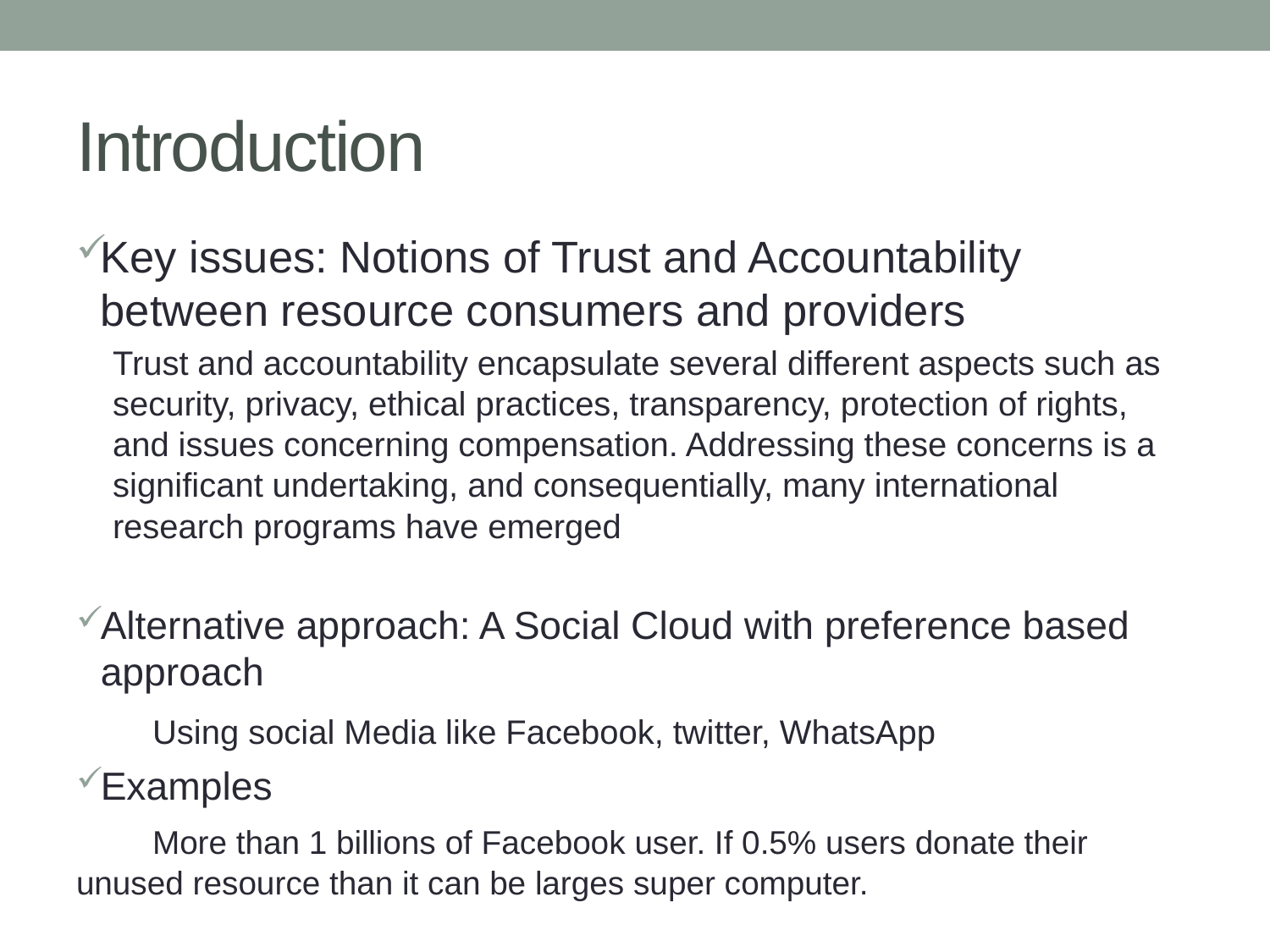

# Introduction
Key issues: Notions of Trust and Accountability between resource consumers and providers
Trust and accountability encapsulate several different aspects such as security, privacy, ethical practices, transparency, protection of rights, and issues concerning compensation. Addressing these concerns is a significant undertaking, and consequentially, many international research programs have emerged

Alternative approach: A Social Cloud with preference based approach
	Using social Media like Facebook, twitter, WhatsApp
Examples
 	More than 1 billions of Facebook user. If 0.5% users donate their 	unused resource than it can be larges super computer.